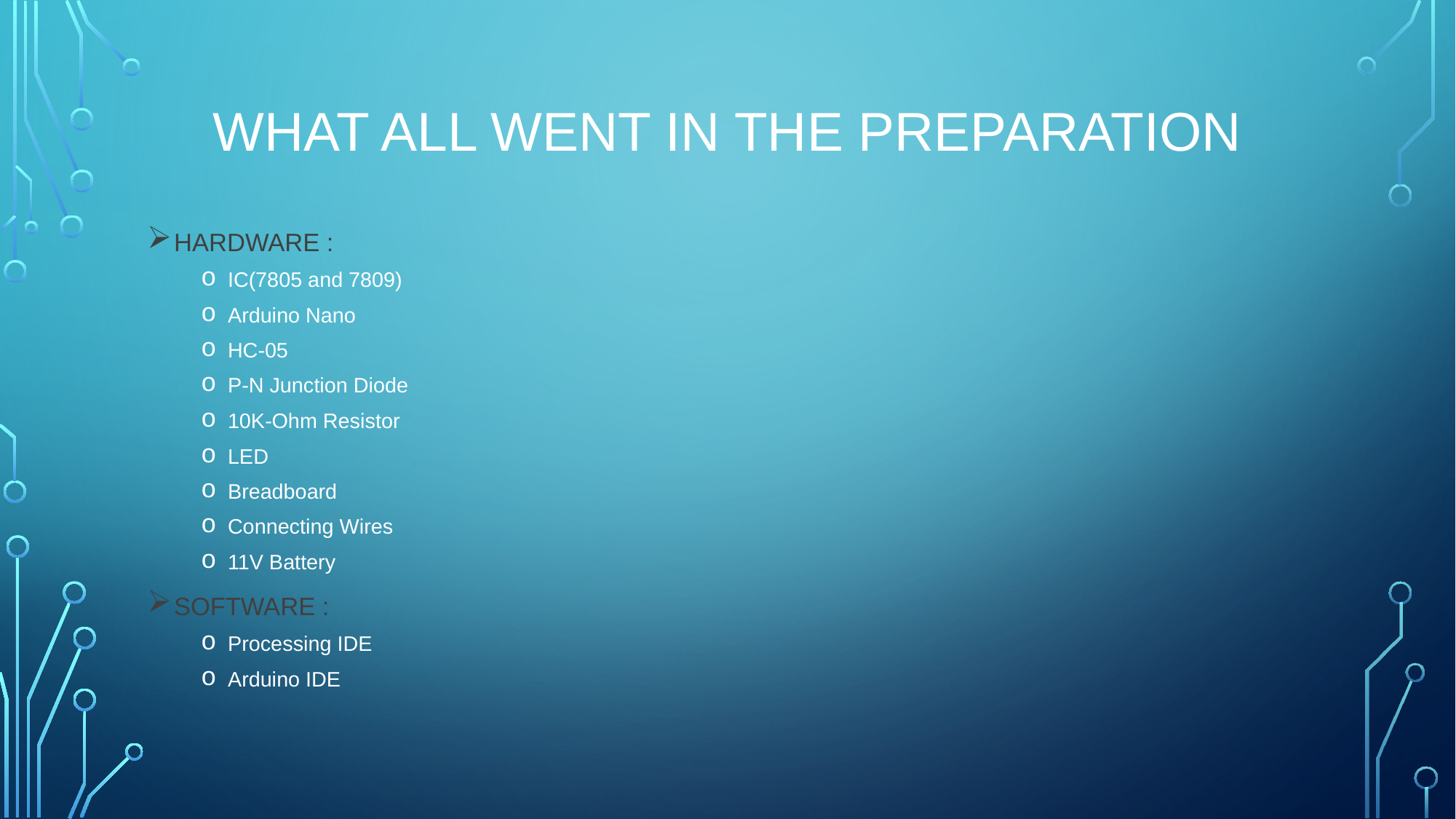

# What All went in the preparation
HARDWARE :
IC(7805 and 7809)
Arduino Nano
HC-05
P-N Junction Diode
10K-Ohm Resistor
LED
Breadboard
Connecting Wires
11V Battery
SOFTWARE :
Processing IDE
Arduino IDE